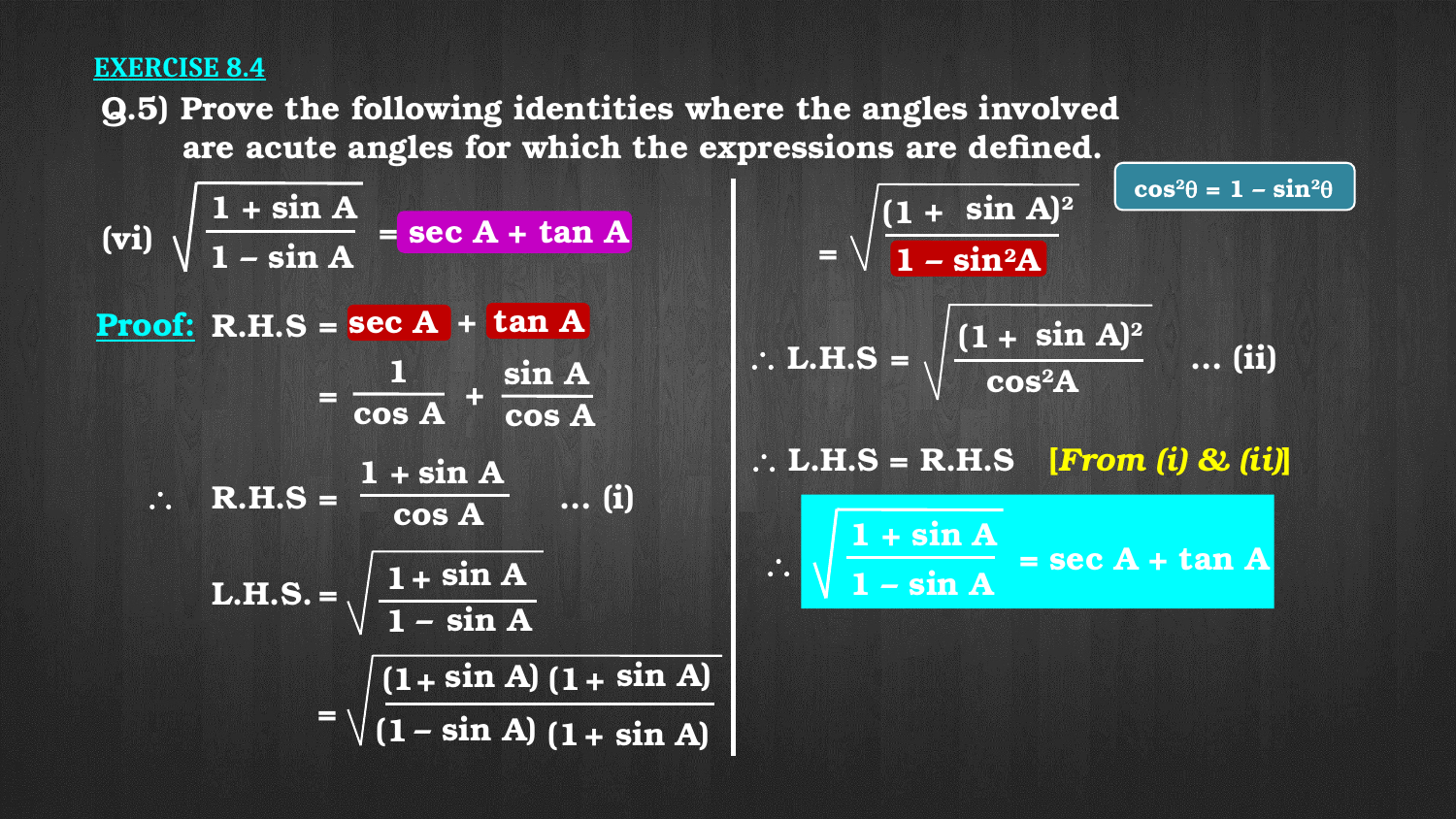

EXERCISE 8.4
Q.5) Prove the following identities where the angles involved
	are acute angles for which the expressions are defined.

 cos2θ = 1 – sin2θ
1 + sin A
1 – sin A
= sec A + tan A
(vi)
sin A)2
+
(1

=
1 – sin2A

+
tan A
sec A
=
Proof:
R.H.S

sin A)2
(1
+
∴ L.H.S
=
… (ii)
1
sin A
cos2A
+
=
cos A
cos A
∴ L.H.S = R.H.S
[From (i) & (ii)]
1
+
sin A
∴
R.H.S
=
… (i)
cos A

1 + sin A
1 – sin A
= sec A + tan A
∴
sin A
+
1
L.H.S.
=
–
sin A
1
sin A)
sin A)
(1
(1
+
+
=
– sin A)
(1
(1
+ sin A)